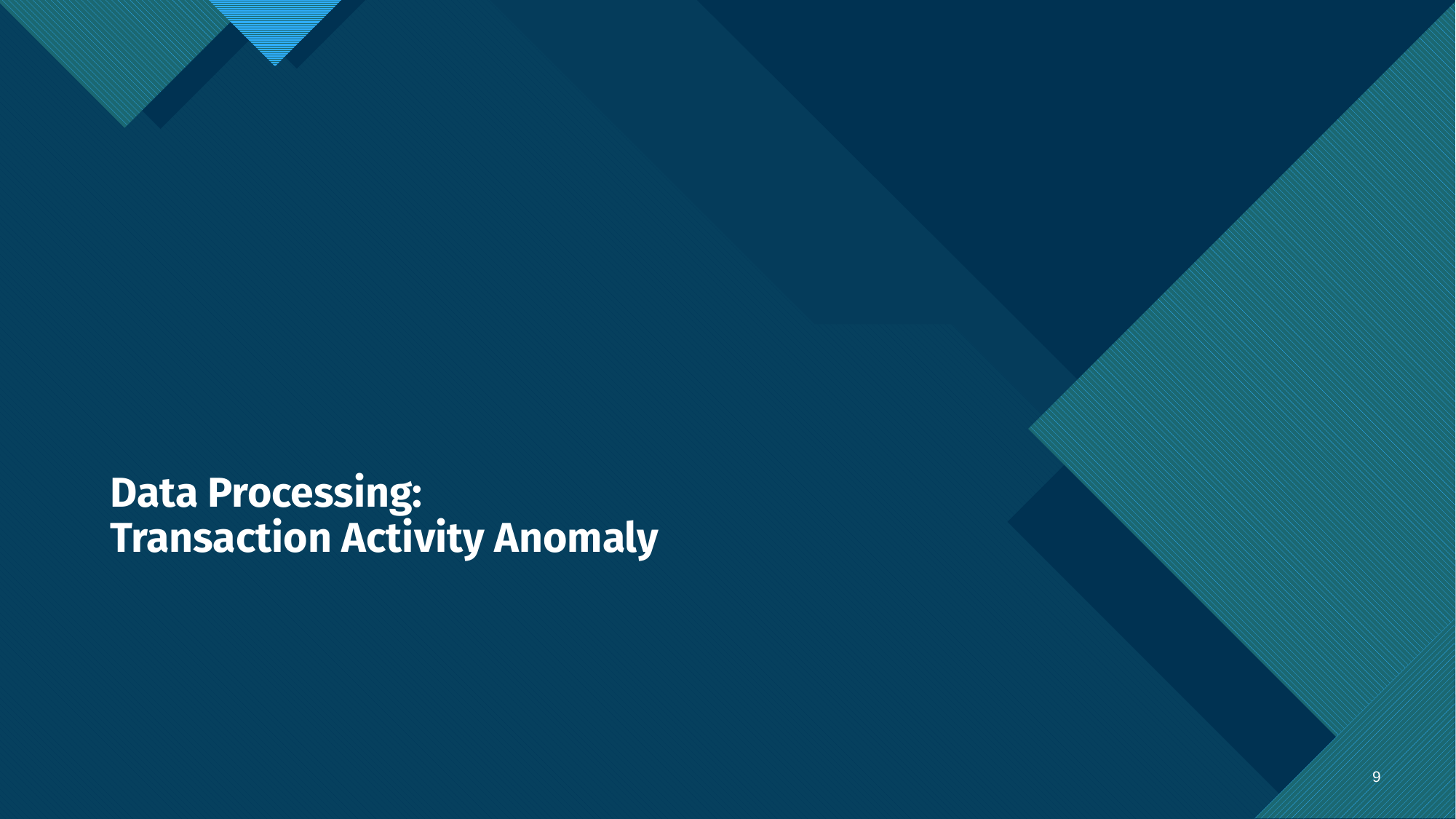

# Data Processing: Transaction Activity Anomaly

9